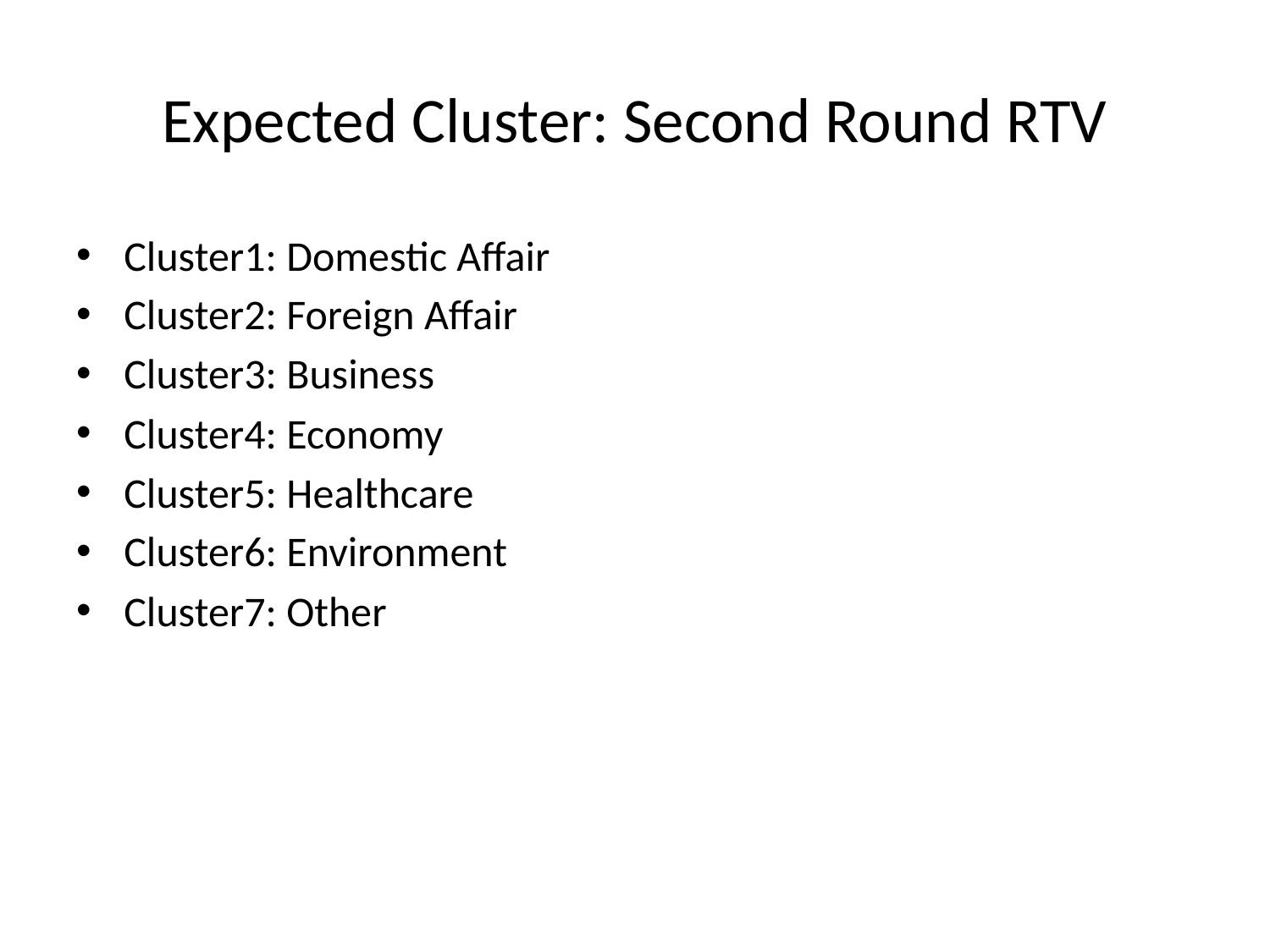

# Expected Cluster: Second Round RTV
Cluster1: Domestic Affair
Cluster2: Foreign Affair
Cluster3: Business
Cluster4: Economy
Cluster5: Healthcare
Cluster6: Environment
Cluster7: Other